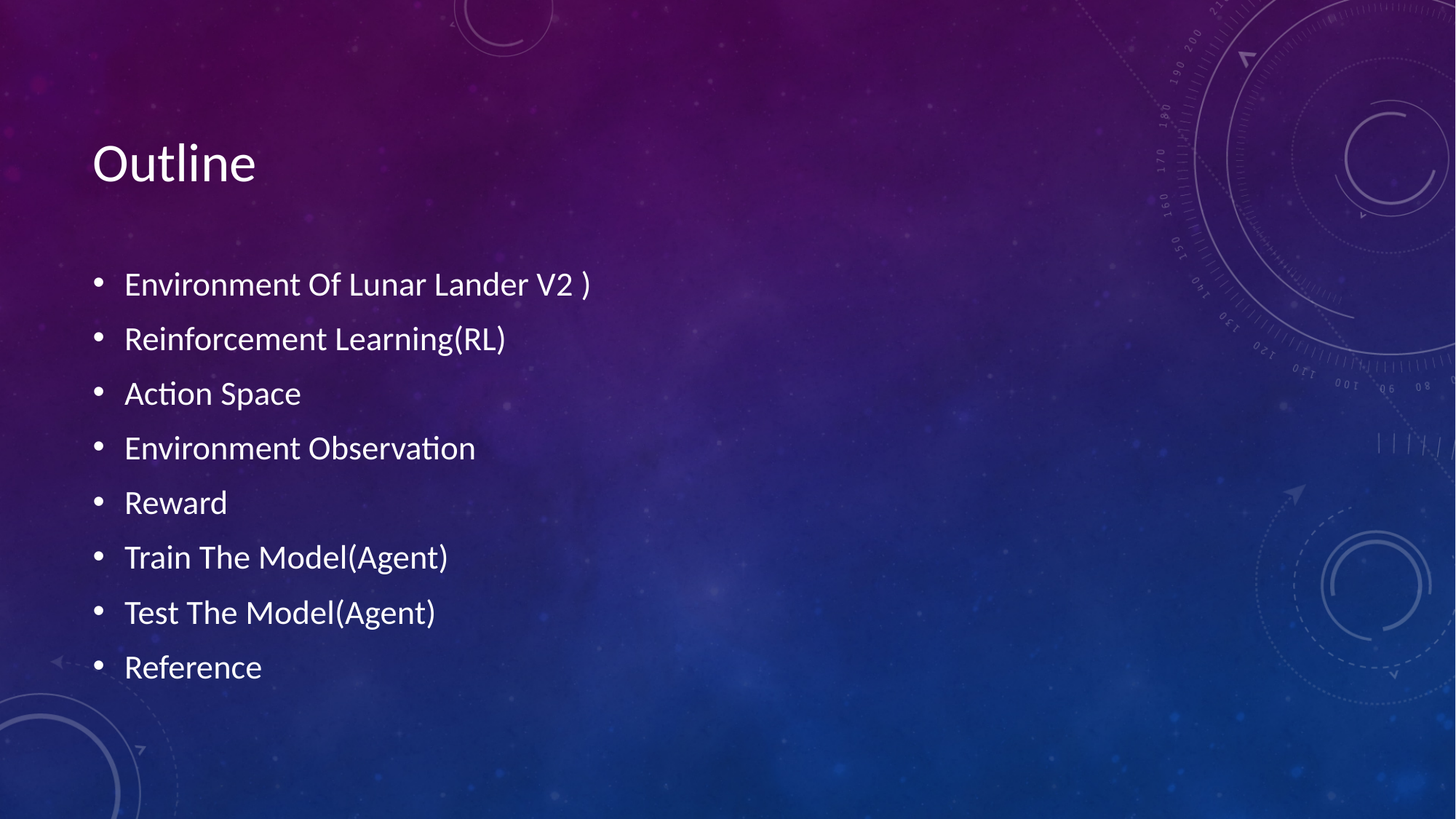

# Outline
Environment Of Lunar Lander V2 )
Reinforcement Learning(RL)
Action Space
Environment Observation
Reward
Train The Model(Agent)
Test The Model(Agent)
Reference